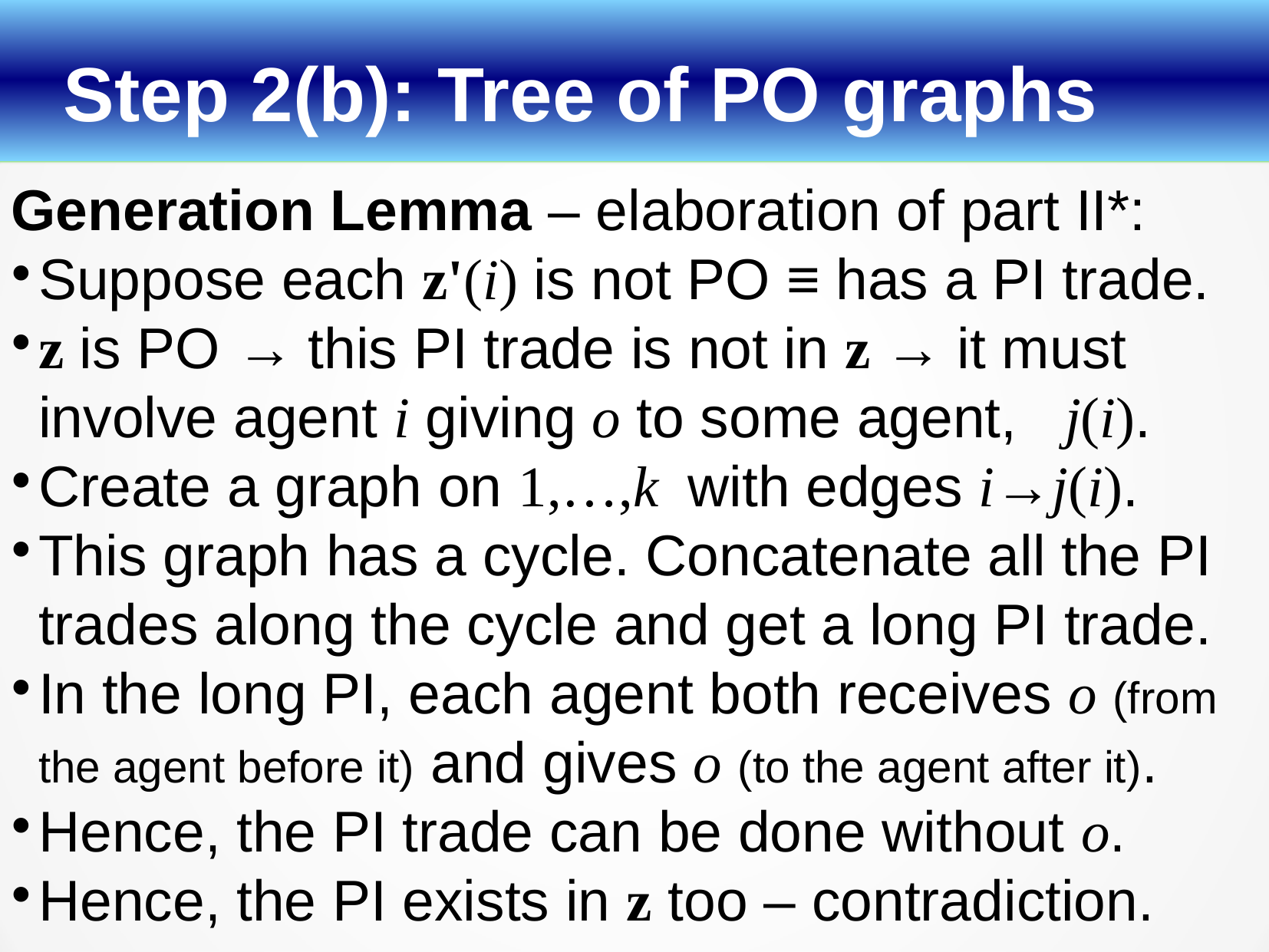

Step 2(b): Tree of PO graphs
Generation Lemma – elaboration of part II*:
Suppose each z'(i) is not PO ≡ has a PI trade.
z is PO → this PI trade is not in z → it must involve agent i giving o to some agent,   j(i).
Create a graph on 1,…,k  with edges i→j(i).
This graph has a cycle. Concatenate all the PI trades along the cycle and get a long PI trade.
In the long PI, each agent both receives o (from the agent before it) and gives o (to the agent after it).
Hence, the PI trade can be done without o.
Hence, the PI exists in z too – contradiction.